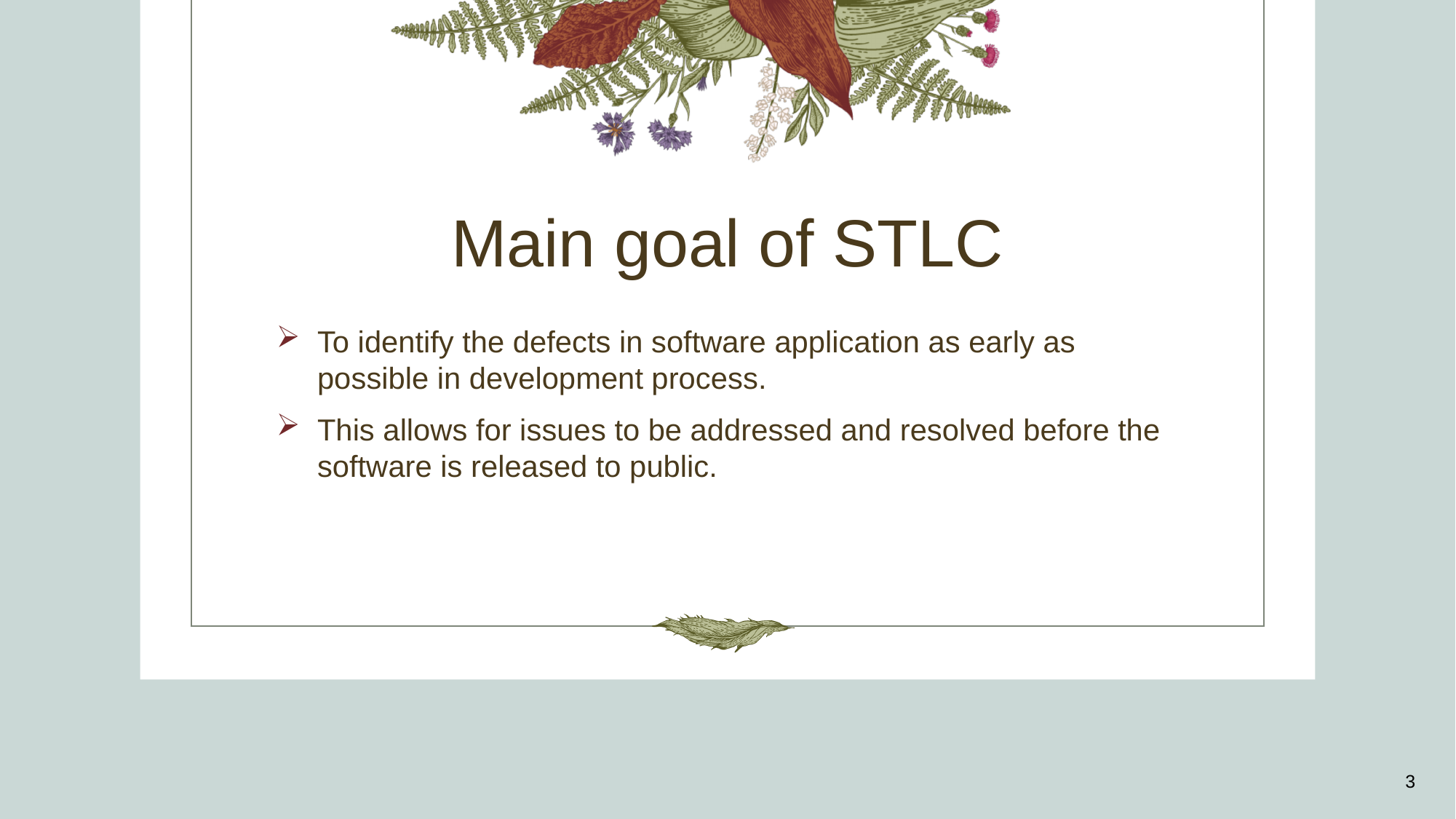

# Main goal of STLC
To identify the defects in software application as early as possible in development process.
This allows for issues to be addressed and resolved before the software is released to public.
3